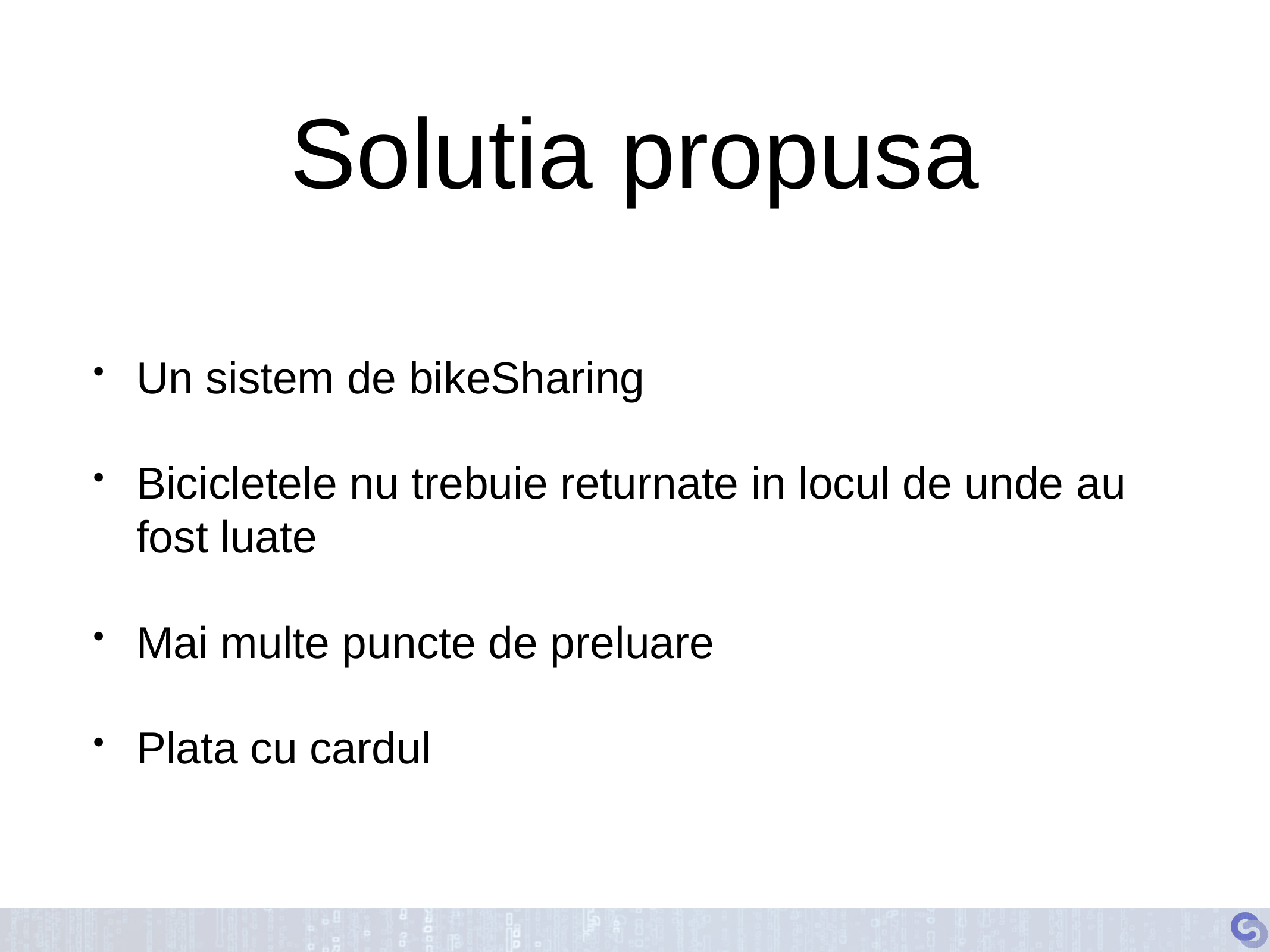

# Solutia propusa
Un sistem de bikeSharing
Bicicletele nu trebuie returnate in locul de unde au fost luate
Mai multe puncte de preluare
Plata cu cardul